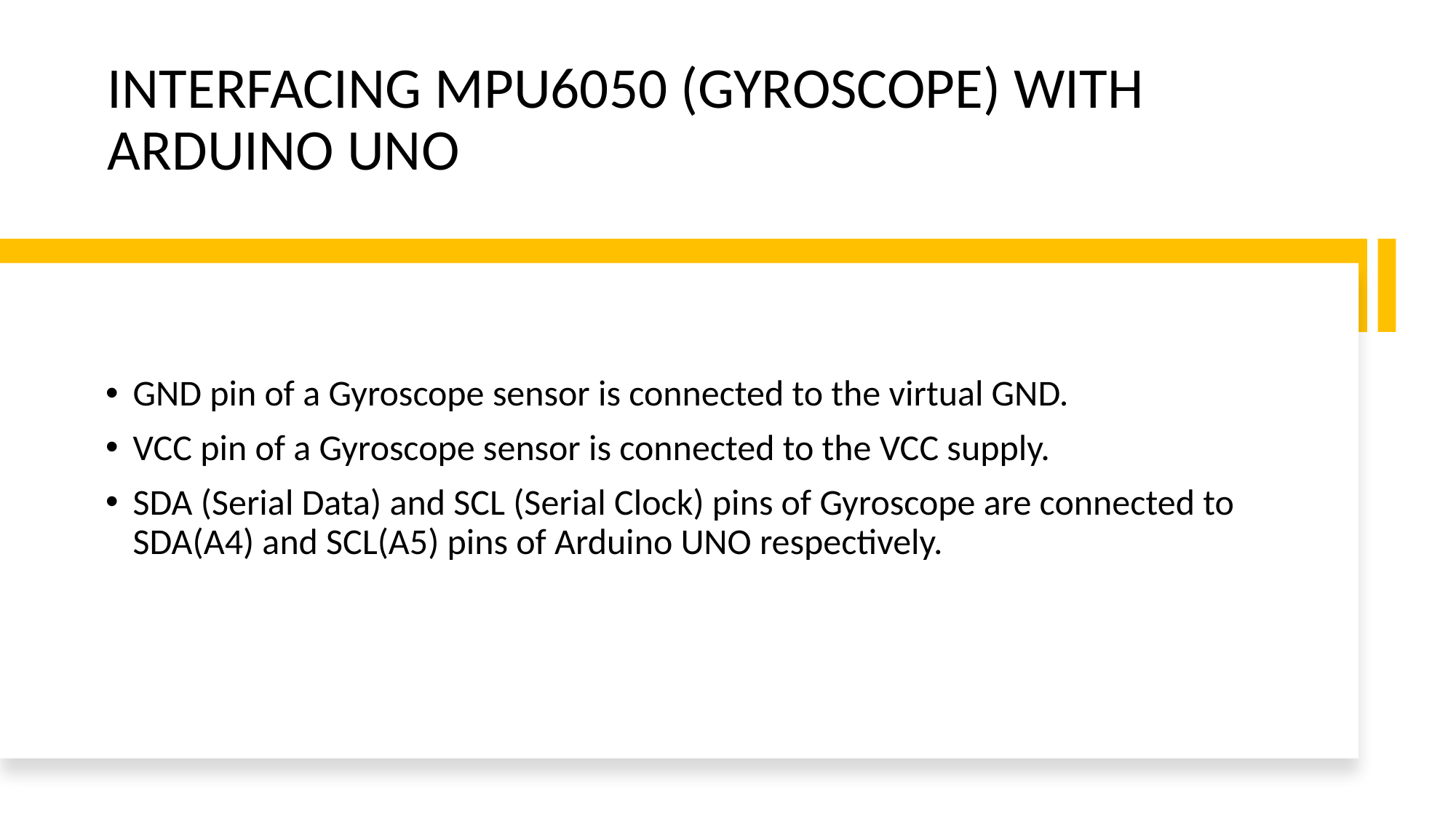

# INTERFACING MPU6050 (GYROSCOPE) WITH ARDUINO UNO

GND pin of a Gyroscope sensor is connected to the virtual GND.
VCC pin of a Gyroscope sensor is connected to the VCC supply.
SDA (Serial Data) and SCL (Serial Clock) pins of Gyroscope are connected to SDA(A4) and SCL(A5) pins of Arduino UNO respectively.